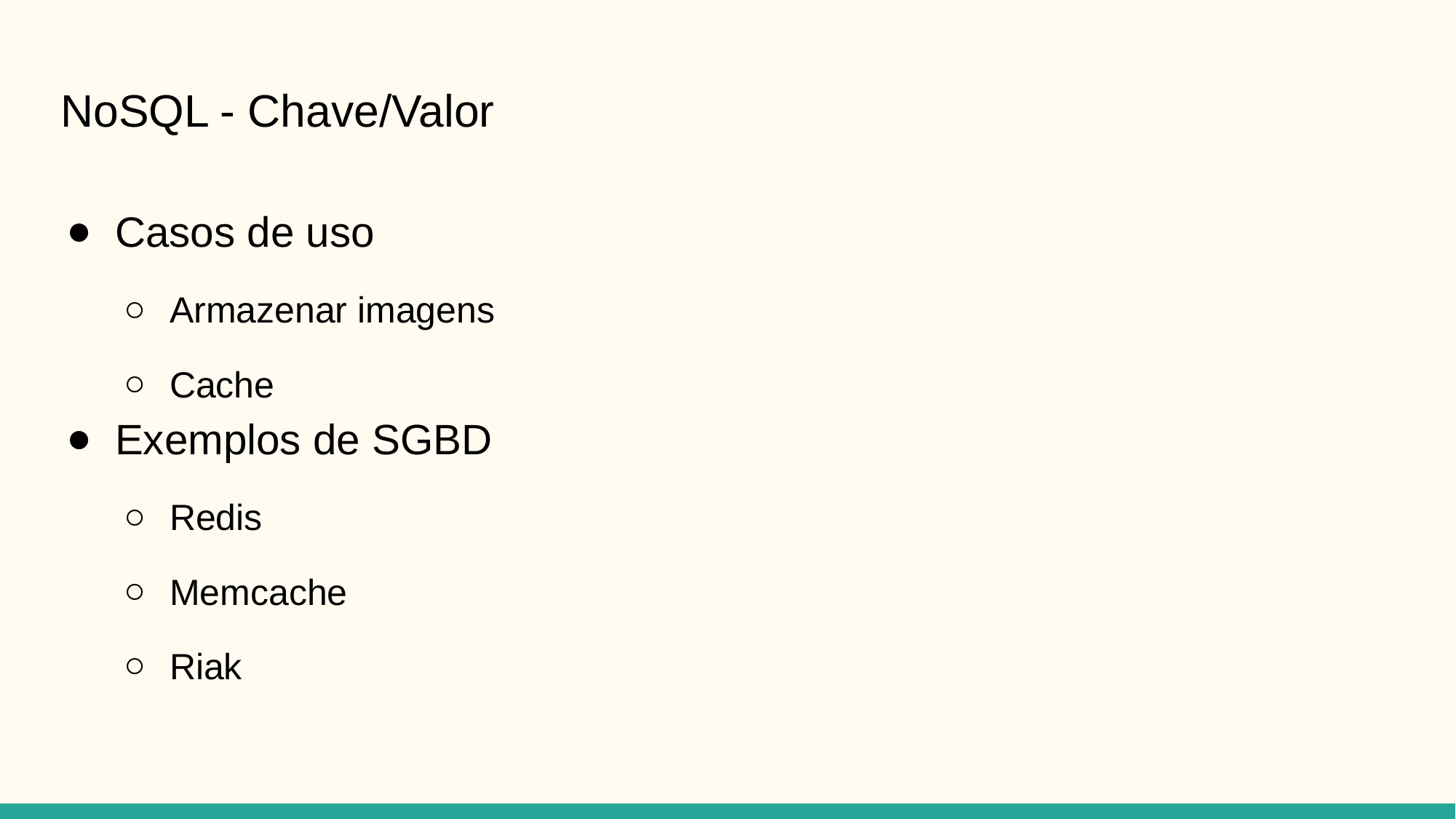

# NoSQL - Chave/Valor
Casos de uso
Armazenar imagens
Cache
Exemplos de SGBD
Redis
Memcache
Riak